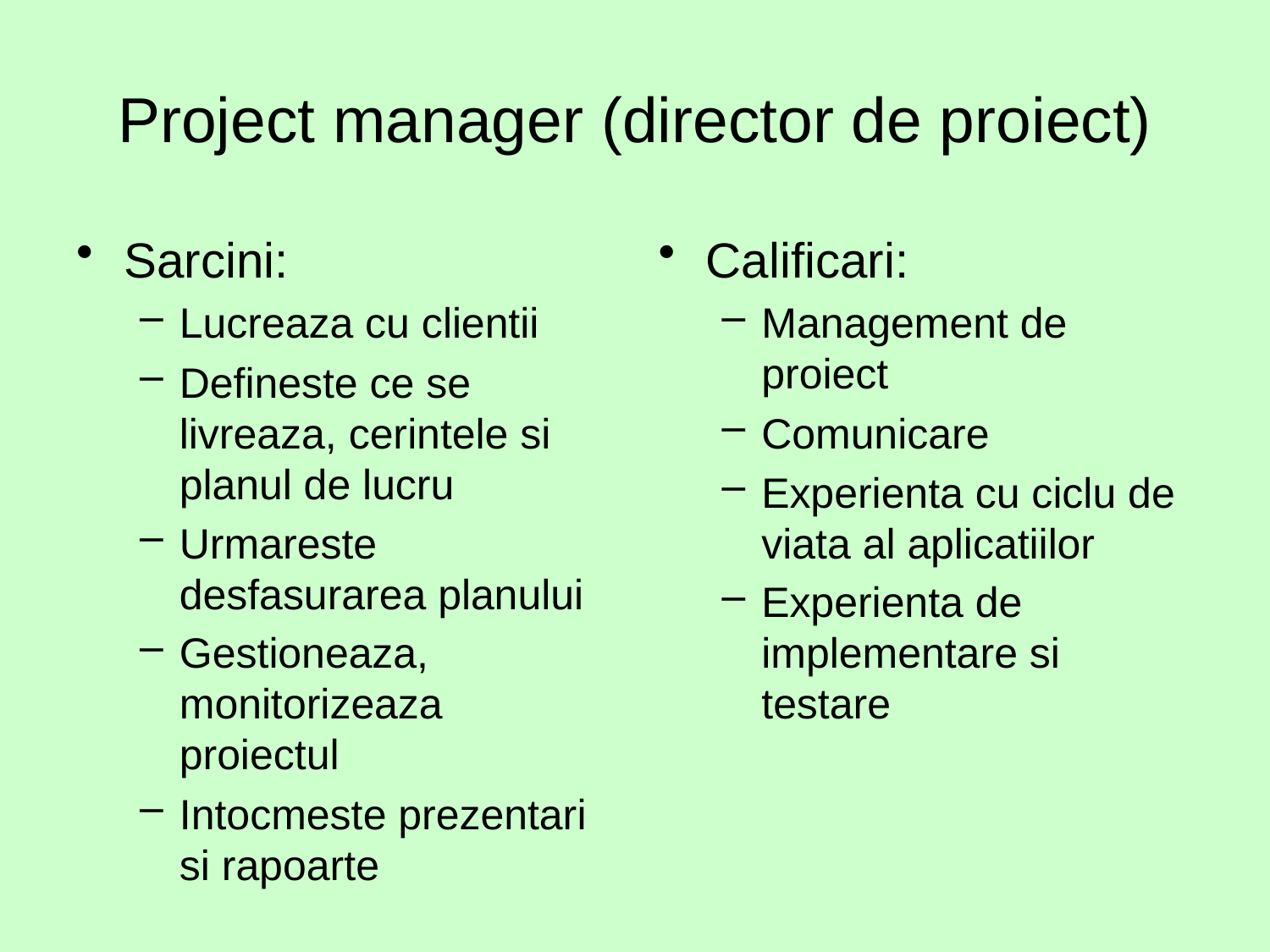

# Project manager (director de proiect)
Sarcini:
Lucreaza cu clientii
Defineste ce se livreaza, cerintele si planul de lucru
Urmareste desfasurarea planului
Gestioneaza, monitorizeaza proiectul
Intocmeste prezentari si rapoarte
Calificari:
Management de proiect
Comunicare
Experienta cu ciclu de viata al aplicatiilor
Experienta de implementare si testare